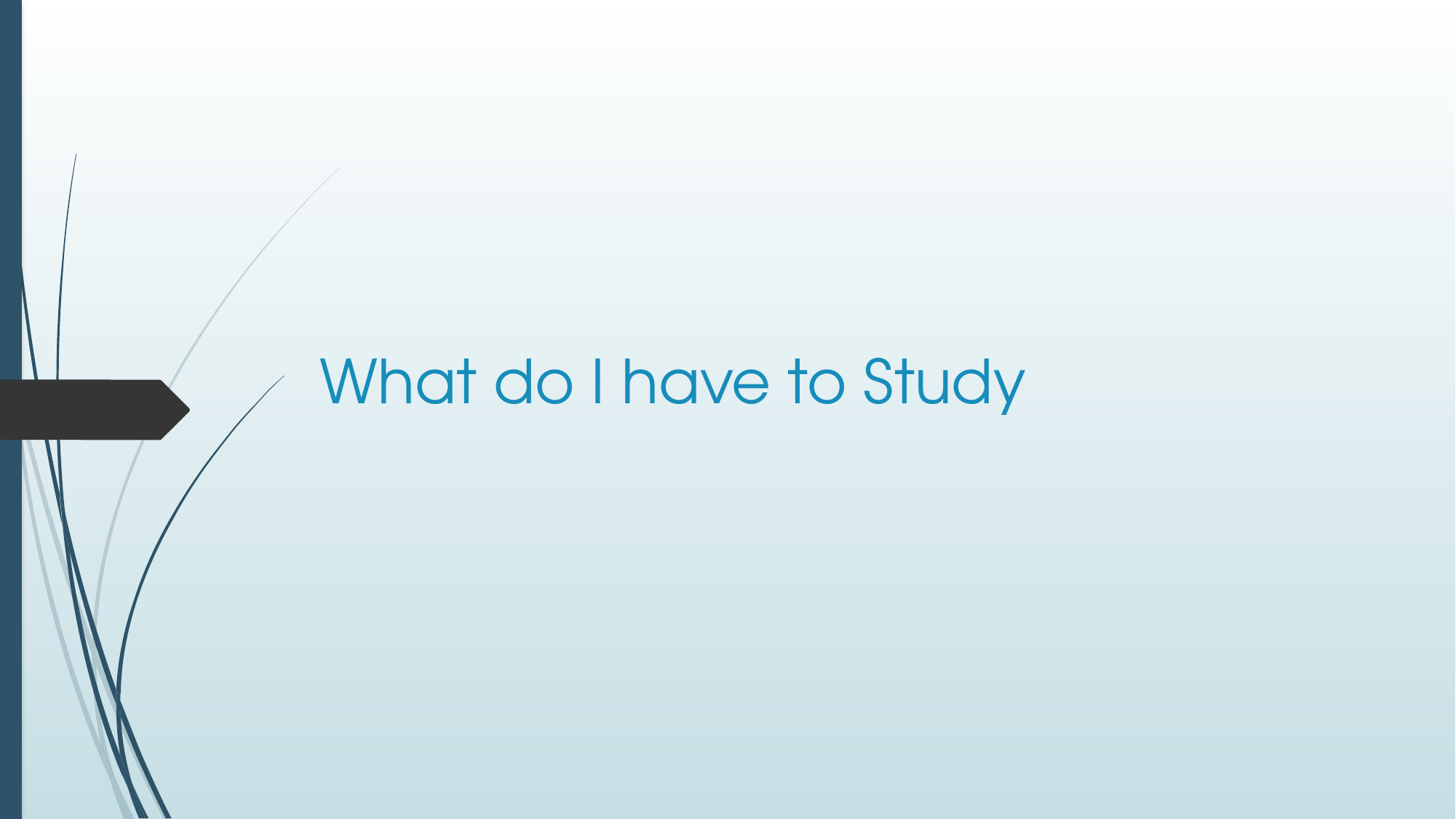

# What do I have to Study